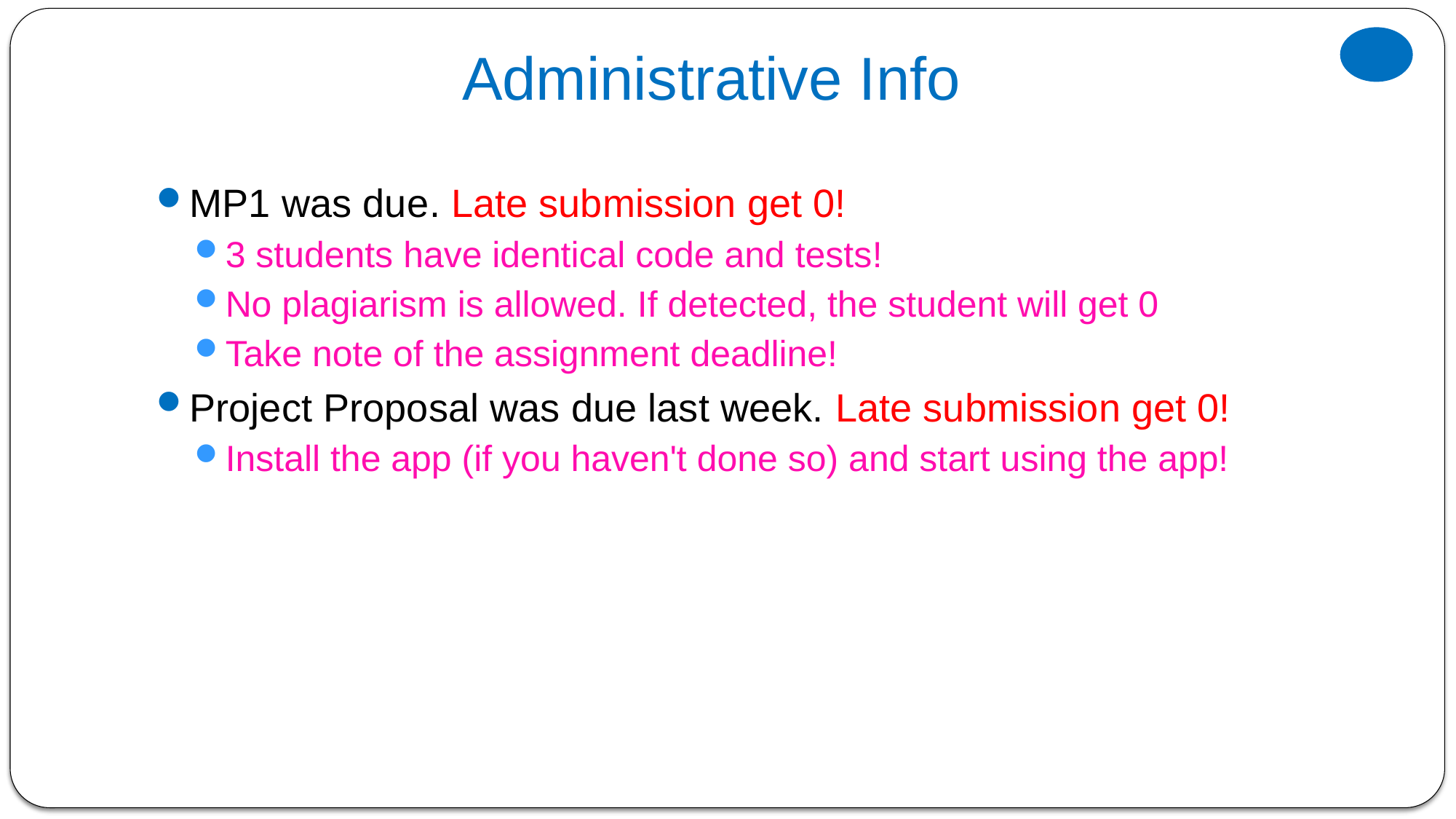

# Administrative Info
2
MP1 was due. Late submission get 0!
3 students have identical code and tests!
No plagiarism is allowed. If detected, the student will get 0
Take note of the assignment deadline!
Project Proposal was due last week. Late submission get 0!
Install the app (if you haven't done so) and start using the app!